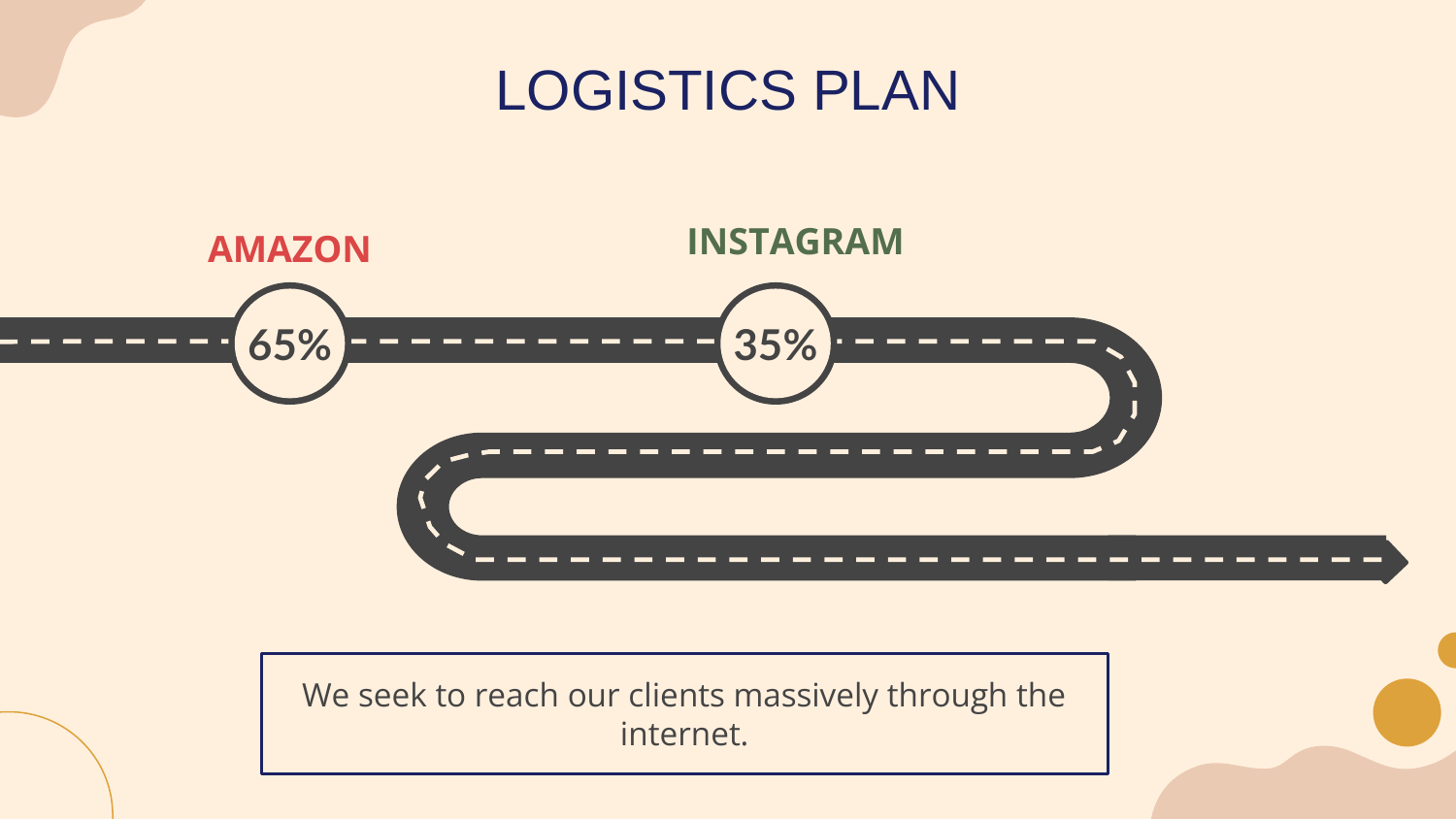

# LOGISTICS PLAN
INSTAGRAM
AMAZON

65%
35%

We seek to reach our clients massively through the internet.